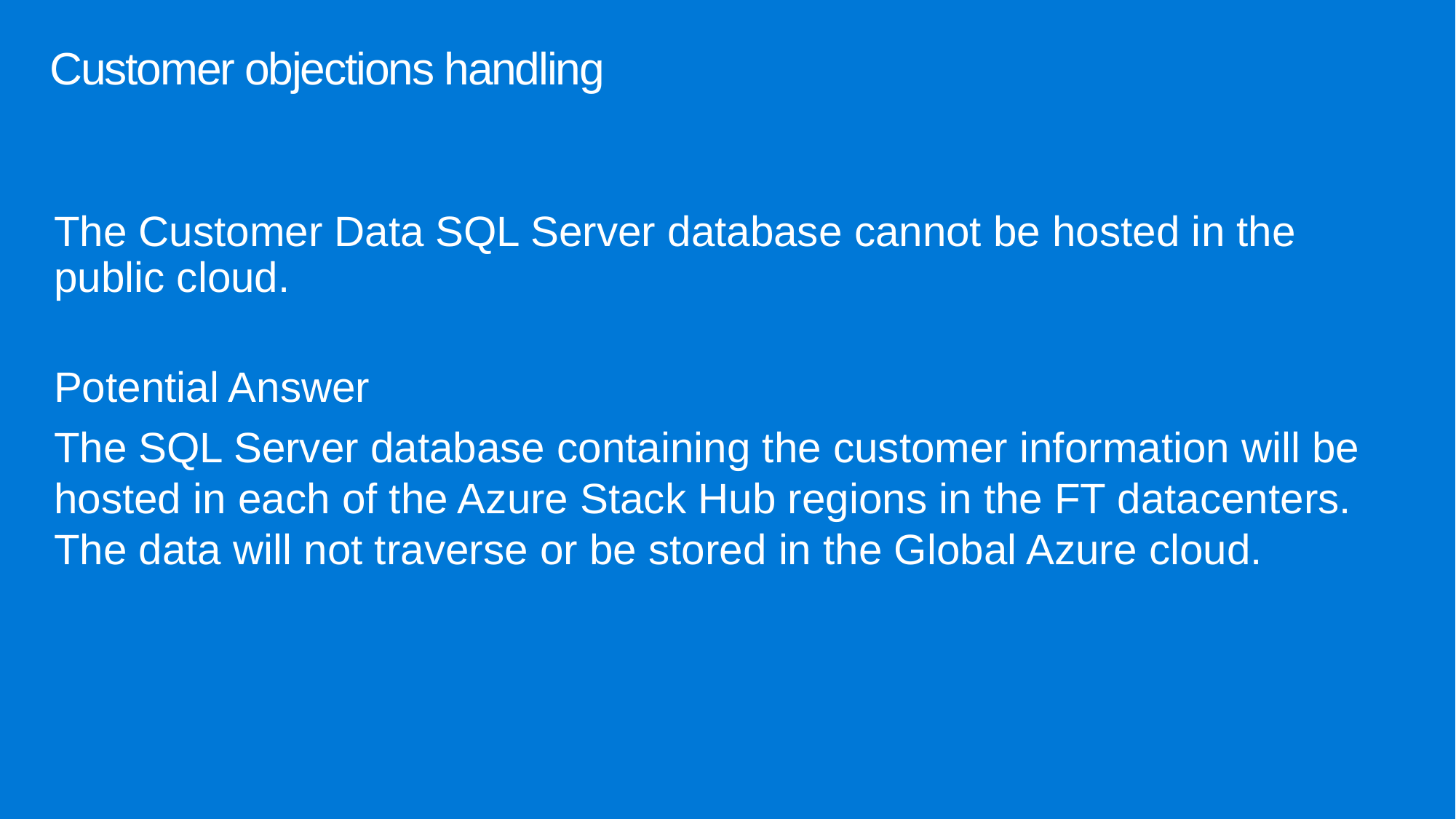

# Customer objections handling
The Customer Data SQL Server database cannot be hosted in the public cloud.

Potential Answer
The SQL Server database containing the customer information will be hosted in each of the Azure Stack Hub regions in the FT datacenters. The data will not traverse or be stored in the Global Azure cloud.